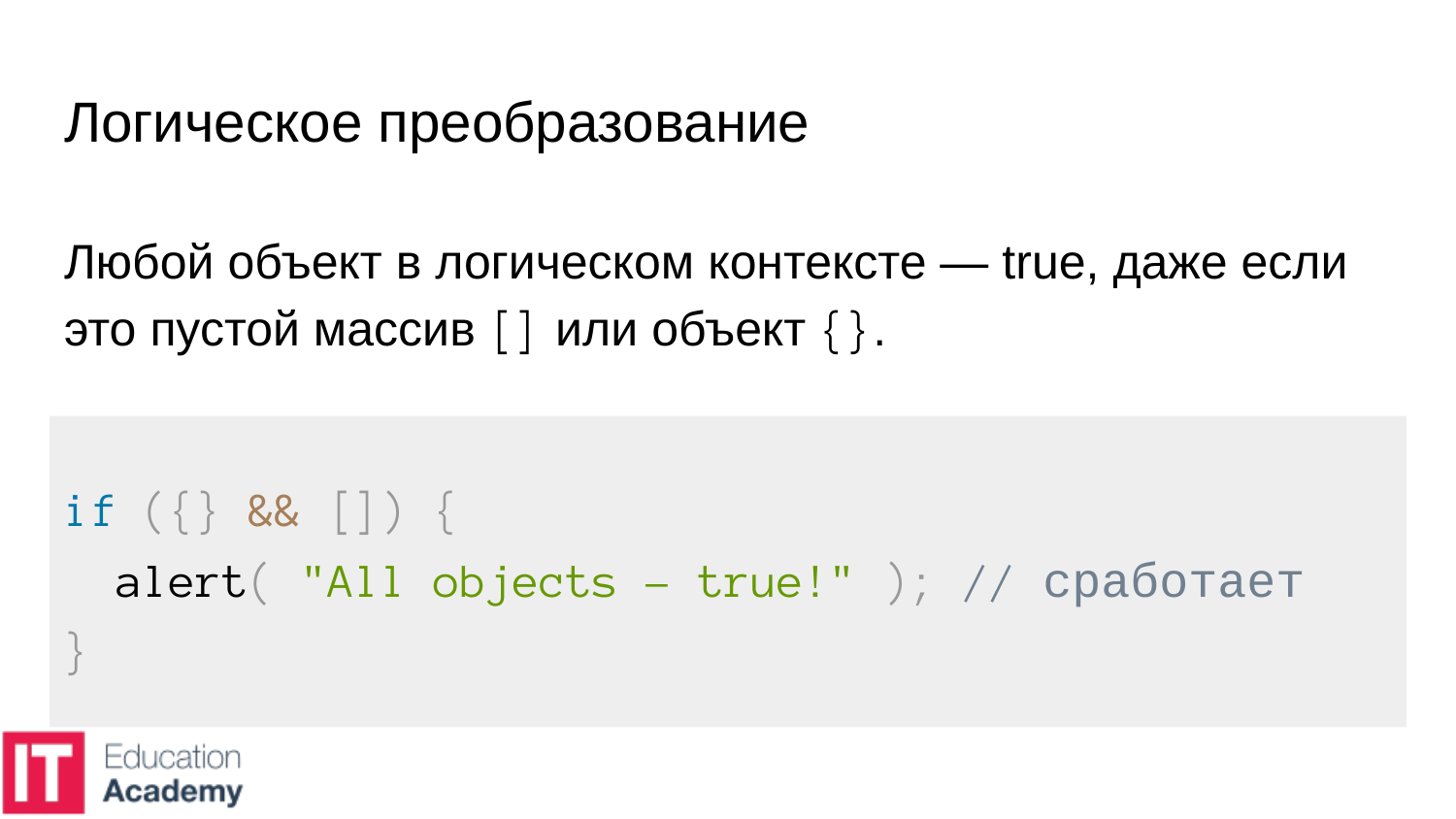

# Логическое преобразование
Любой объект в логическом контексте — true, даже если это пустой массив [] или объект {}.
if ({} && []) {
  alert( "All objects – true!" ); // сработает
}